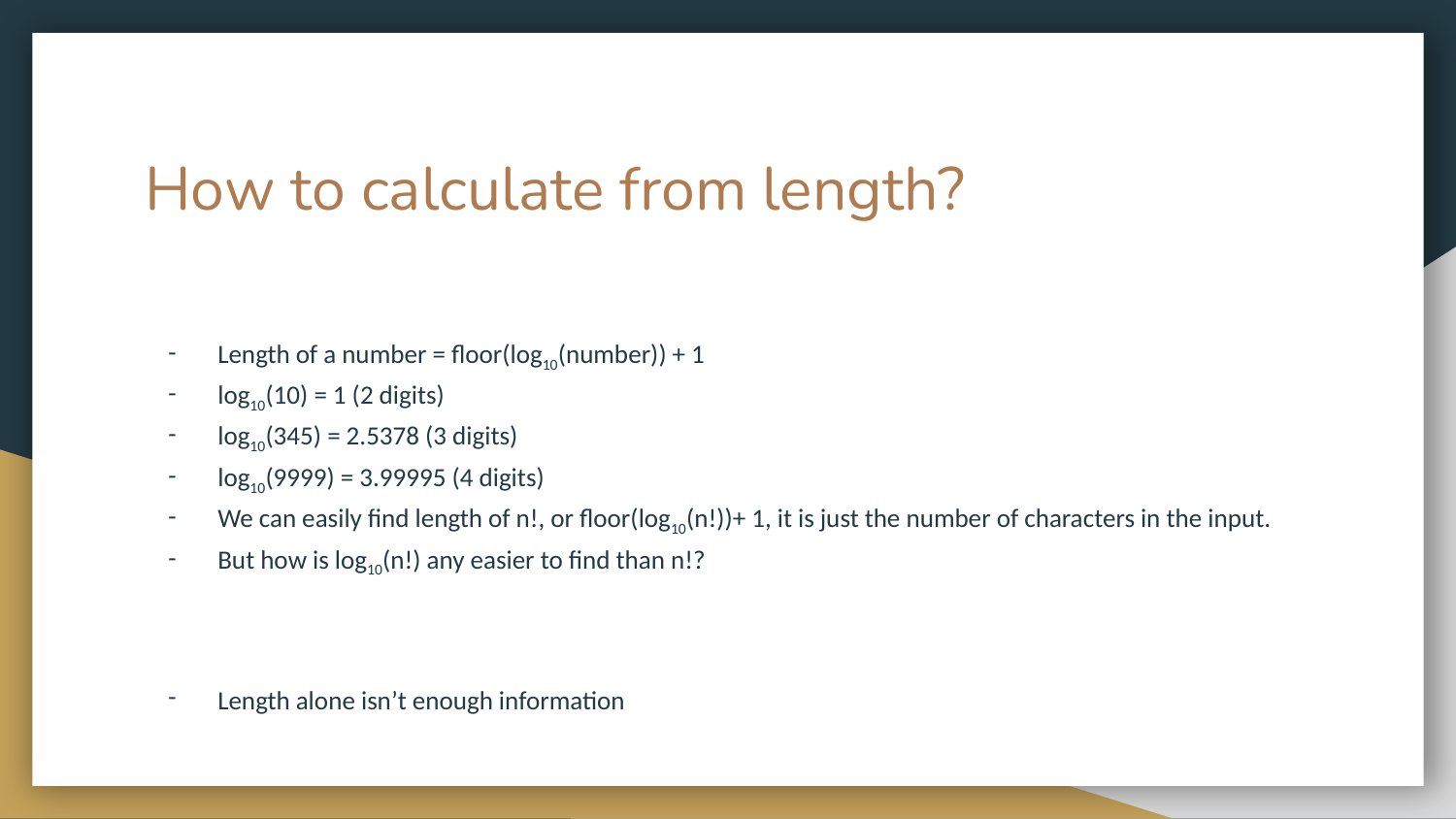

# How to calculate from length?
Length of a number = floor(log10(number)) + 1
log10(10) = 1 (2 digits)
log10(345) = 2.5378 (3 digits)
log10(9999) = 3.99995 (4 digits)
We can easily find length of n!, or floor(log10(n!))+ 1, it is just the number of characters in the input.
But how is log10(n!) any easier to find than n!?

Length alone isn’t enough information